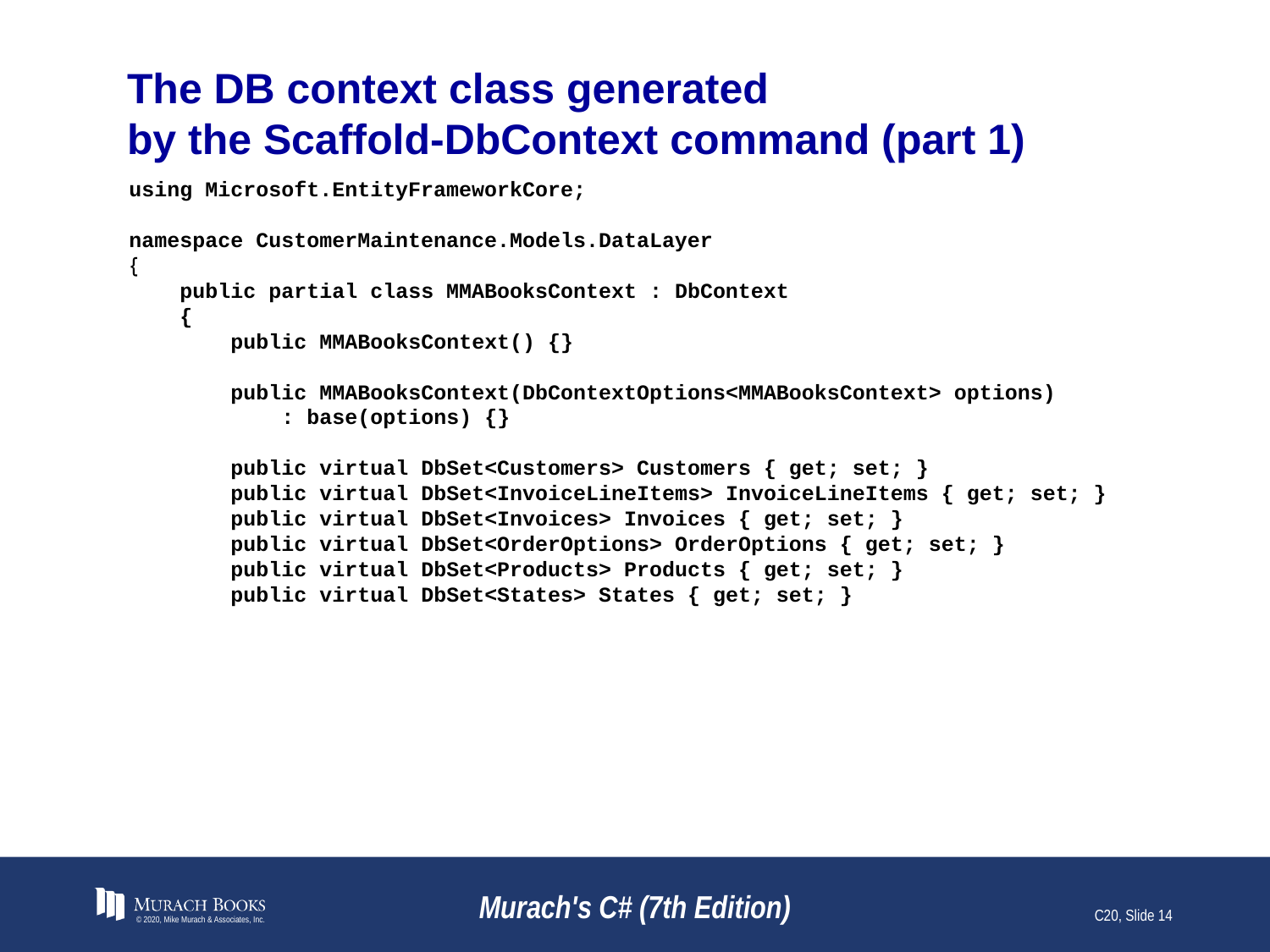

# The DB context class generated by the Scaffold-DbContext command (part 1)
using Microsoft.EntityFrameworkCore;

namespace CustomerMaintenance.Models.DataLayer
{
    public partial class MMABooksContext : DbContext
    {
        public MMABooksContext() {}

        public MMABooksContext(DbContextOptions<MMABooksContext> options)
            : base(options) {}

        public virtual DbSet<Customers> Customers { get; set; }
        public virtual DbSet<InvoiceLineItems> InvoiceLineItems { get; set; }
        public virtual DbSet<Invoices> Invoices { get; set; }
        public virtual DbSet<OrderOptions> OrderOptions { get; set; }
        public virtual DbSet<Products> Products { get; set; }
        public virtual DbSet<States> States { get; set; }

© 2020, Mike Murach & Associates, Inc.
Murach's C# (7th Edition)

C20, Slide 14